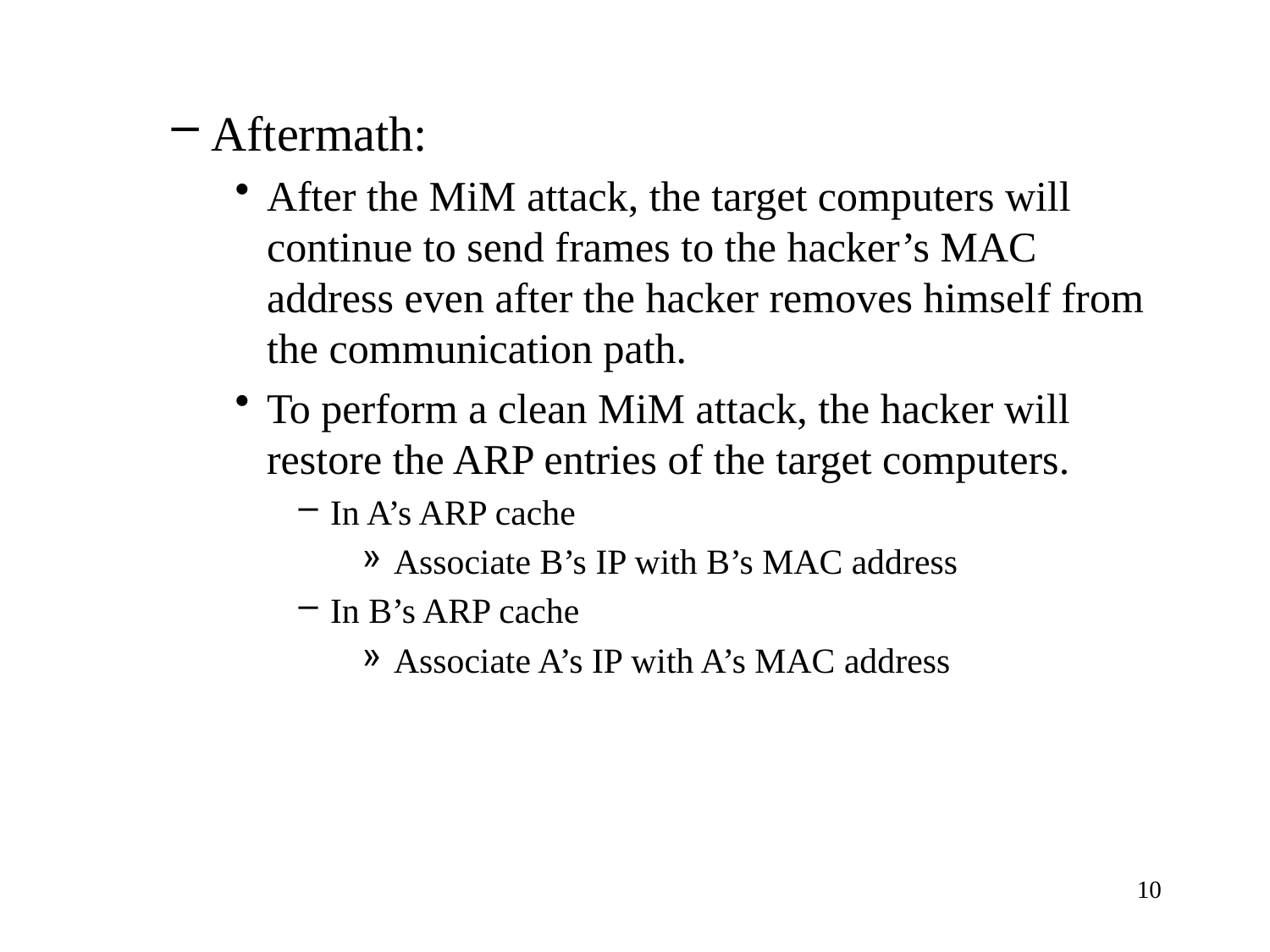

Aftermath:
After the MiM attack, the target computers will continue to send frames to the hacker’s MAC address even after the hacker removes himself from the communication path.
To perform a clean MiM attack, the hacker will restore the ARP entries of the target computers.
In A’s ARP cache
Associate B’s IP with B’s MAC address
In B’s ARP cache
Associate A’s IP with A’s MAC address

10